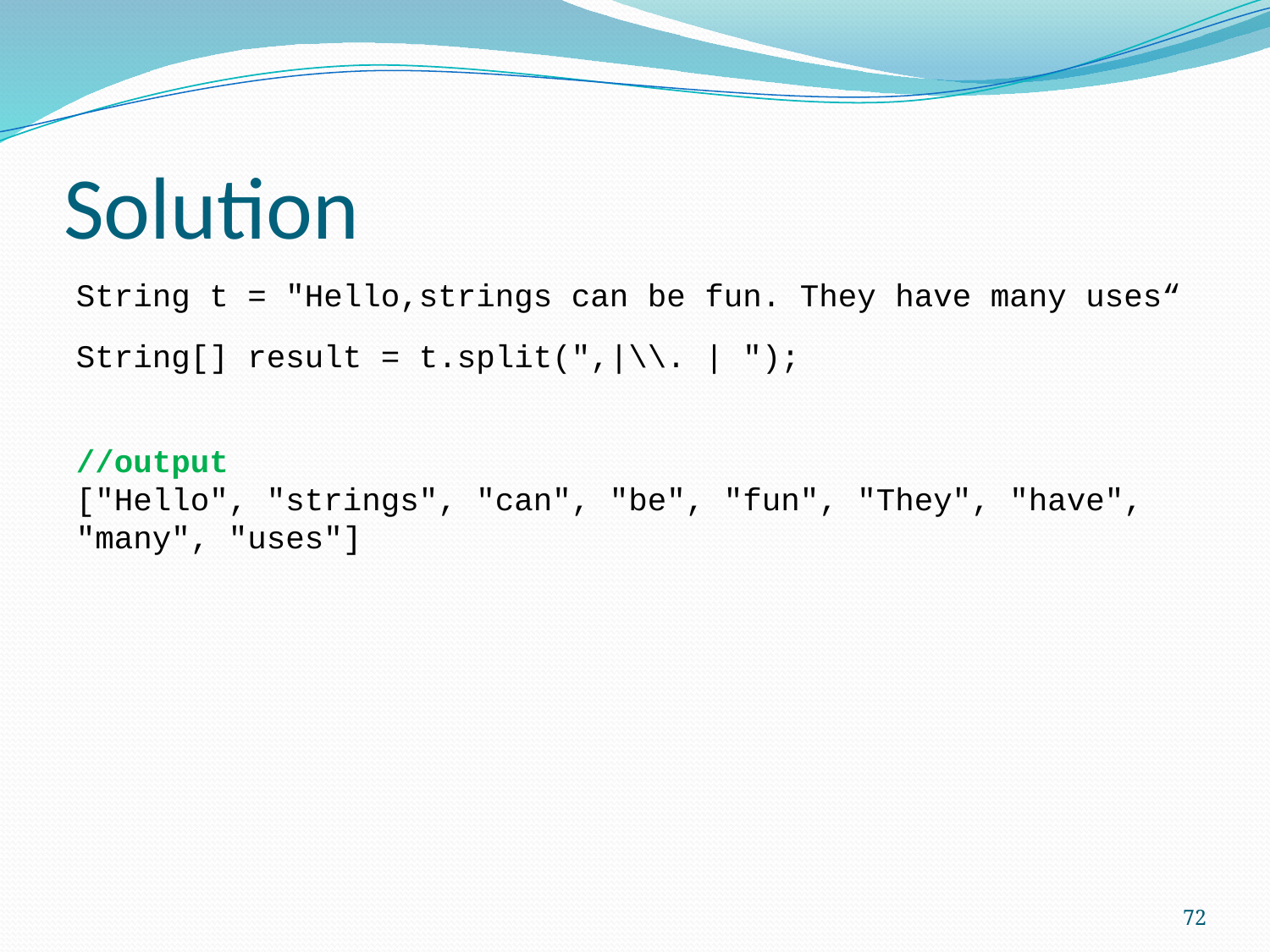

# Solution
String t = "Hello,strings can be fun. They have many uses“
String[] result = t.split(",|\\. | ");
//output
["Hello", "strings", "can", "be", "fun", "They", "have", "many", "uses"]

72